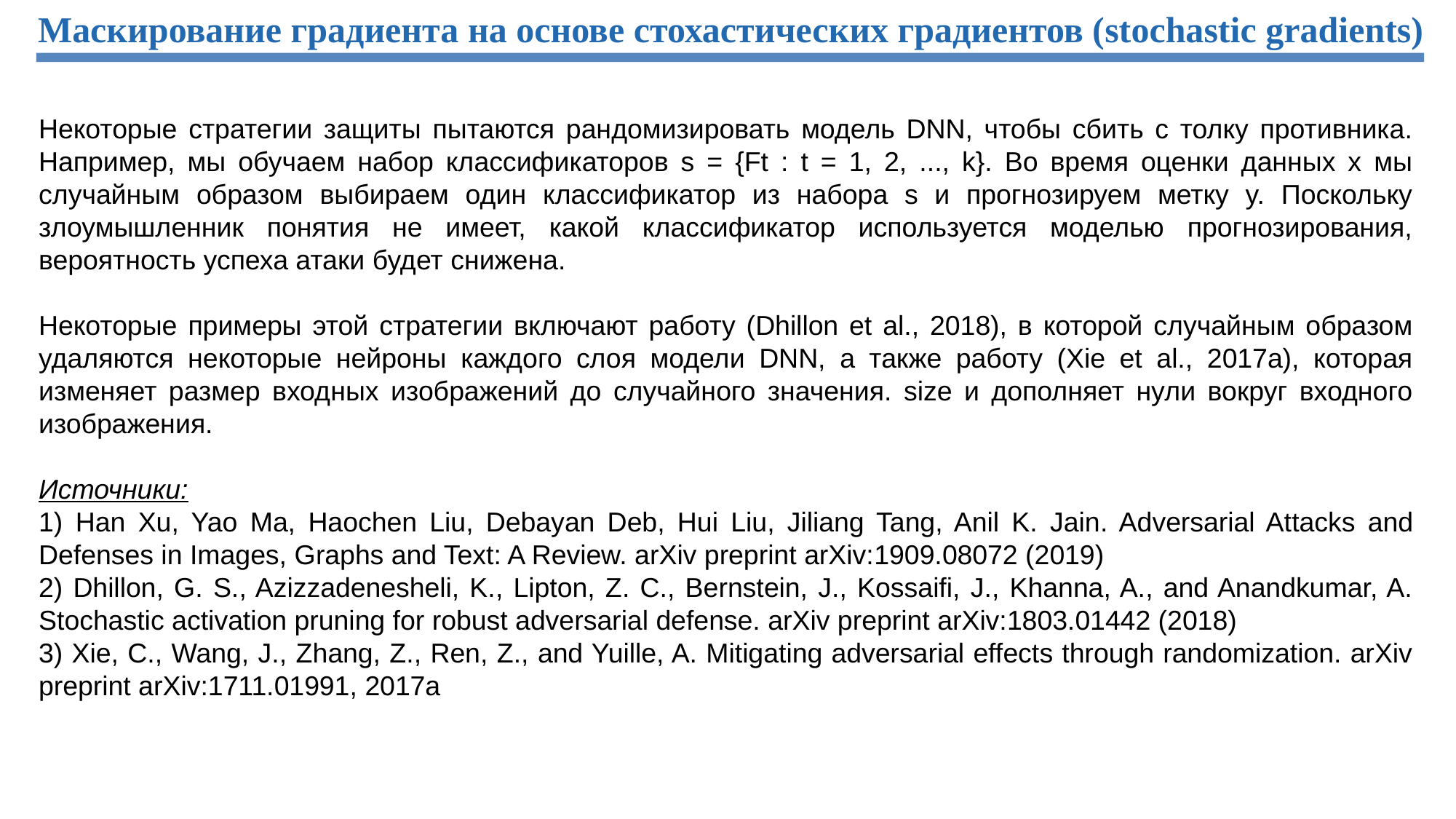

Маскирование градиента на основе стохастических градиентов (stochastic gradients)

Некоторые стратегии защиты пытаются рандомизировать модель DNN, чтобы сбить с толку противника. Например, мы обучаем набор классификаторов s = {Ft : t = 1, 2, ..., k}. Во время оценки данных x мы случайным образом выбираем один классификатор из набора s и прогнозируем метку y. Поскольку злоумышленник понятия не имеет, какой классификатор используется моделью прогнозирования, вероятность успеха атаки будет снижена.

Некоторые примеры этой стратегии включают работу (Dhillon et al., 2018), в которой случайным образом удаляются некоторые нейроны каждого слоя модели DNN, а также работу (Xie et al., 2017a), которая изменяет размер входных изображений до случайного значения. size и дополняет нули вокруг входного изображения.

Источники:
1) Han Xu, Yao Ma, Haochen Liu, Debayan Deb, Hui Liu, Jiliang Tang, Anil K. Jain. Adversarial Attacks and Defenses in Images, Graphs and Text: A Review. arXiv preprint arXiv:1909.08072 (2019)
2) Dhillon, G. S., Azizzadenesheli, K., Lipton, Z. C., Bernstein, J., Kossaifi, J., Khanna, A., and Anandkumar, A. Stochastic activation pruning for robust adversarial defense. arXiv preprint arXiv:1803.01442 (2018)
3) Xie, C., Wang, J., Zhang, Z., Ren, Z., and Yuille, A. Mitigating adversarial effects through randomization. arXiv preprint arXiv:1711.01991, 2017a
9